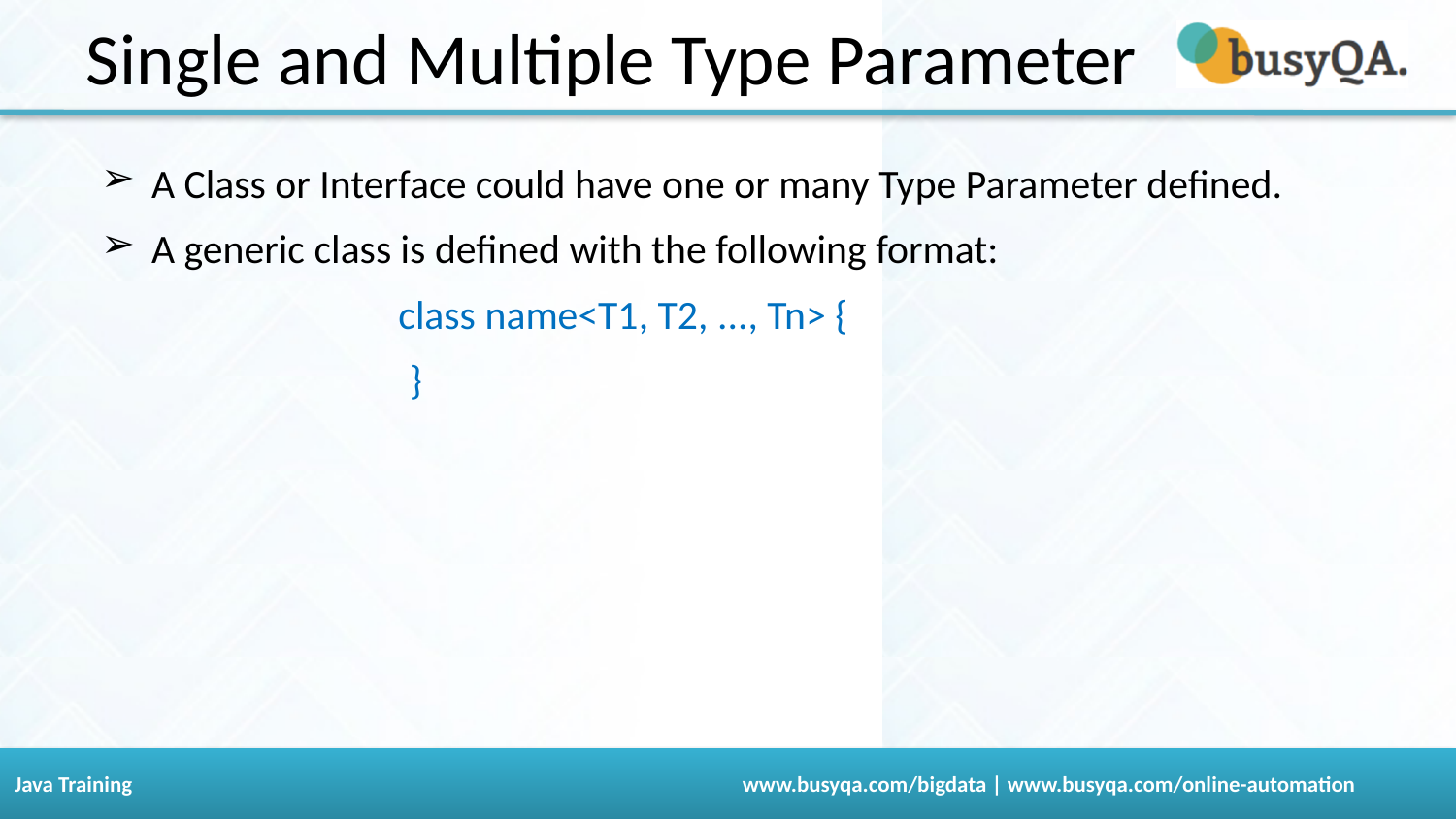

Single and Multiple Type Parameter
A Class or Interface could have one or many Type Parameter defined.
A generic class is defined with the following format:
         class name<T1, T2, ..., Tn> {
                          }